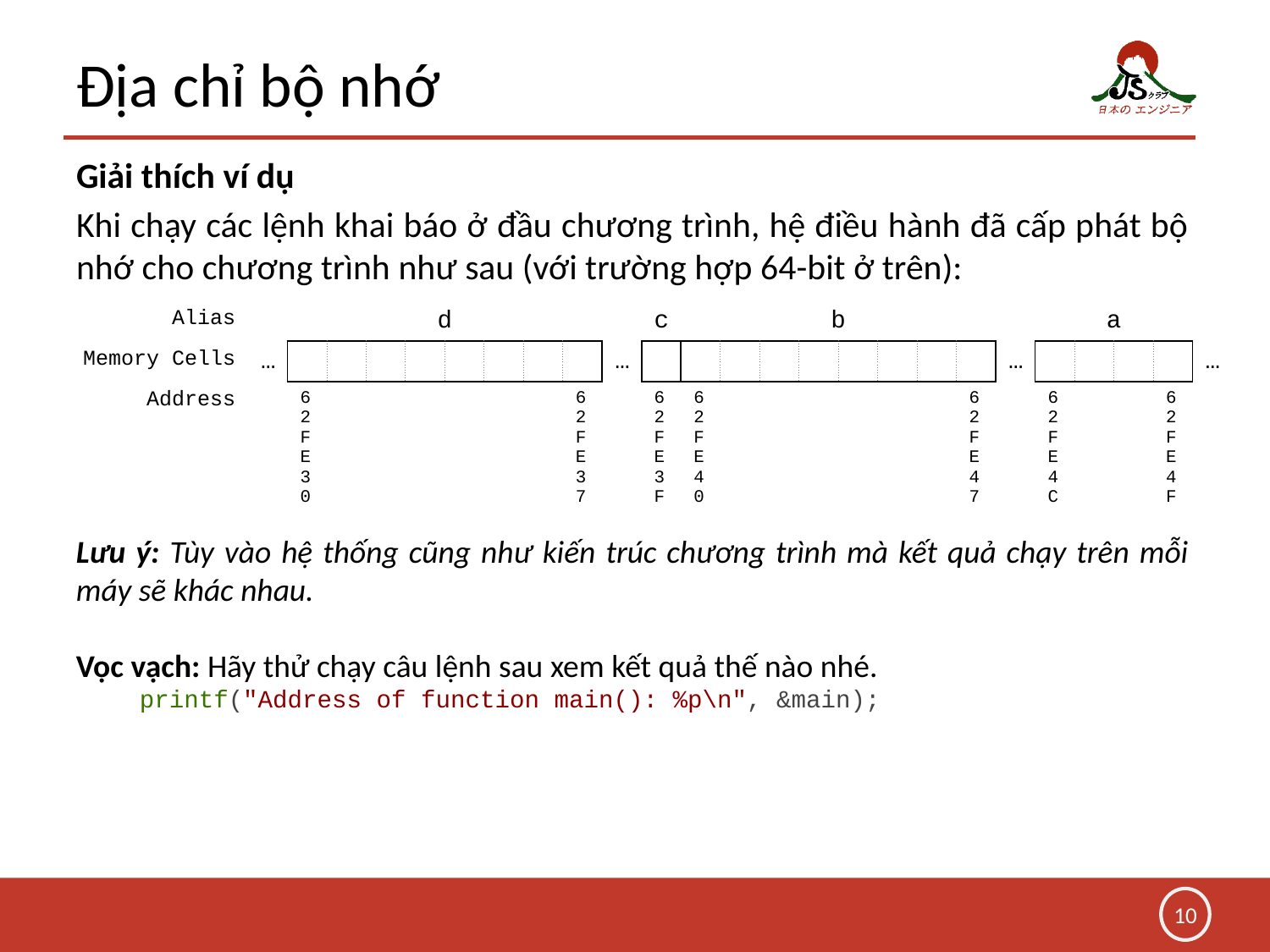

# Địa chỉ bộ nhớ
Giải thích ví dụ
Khi chạy các lệnh khai báo ở đầu chương trình, hệ điều hành đã cấp phát bộ nhớ cho chương trình như sau (với trường hợp 64-bit ở trên):
| Alias |  | d |  |  |  |  |  |  |  |  | c | b |  |  |  |  |  |  |  |  | a |  |  |  |  |
| --- | --- | --- | --- | --- | --- | --- | --- | --- | --- | --- | --- | --- | --- | --- | --- | --- | --- | --- | --- | --- | --- | --- | --- | --- | --- |
| Memory Cells | … |  |  |  |  |  |  |  |  | … |  |  |  |  |  |  |  |  |  | … |  |  |  |  | … |
| Address |  | 62FE30 |  |  |  |  |  |  | 62FE37 |  | 62FE3F | 62FE40 |  |  |  |  |  |  | 62FE47 |  | 62FE4C |  |  | 62FE4F |  |
Lưu ý: Tùy vào hệ thống cũng như kiến trúc chương trình mà kết quả chạy trên mỗi máy sẽ khác nhau.

Vọc vạch: Hãy thử chạy câu lệnh sau xem kết quả thế nào nhé.
printf("Address of function main(): %p\n", &main);